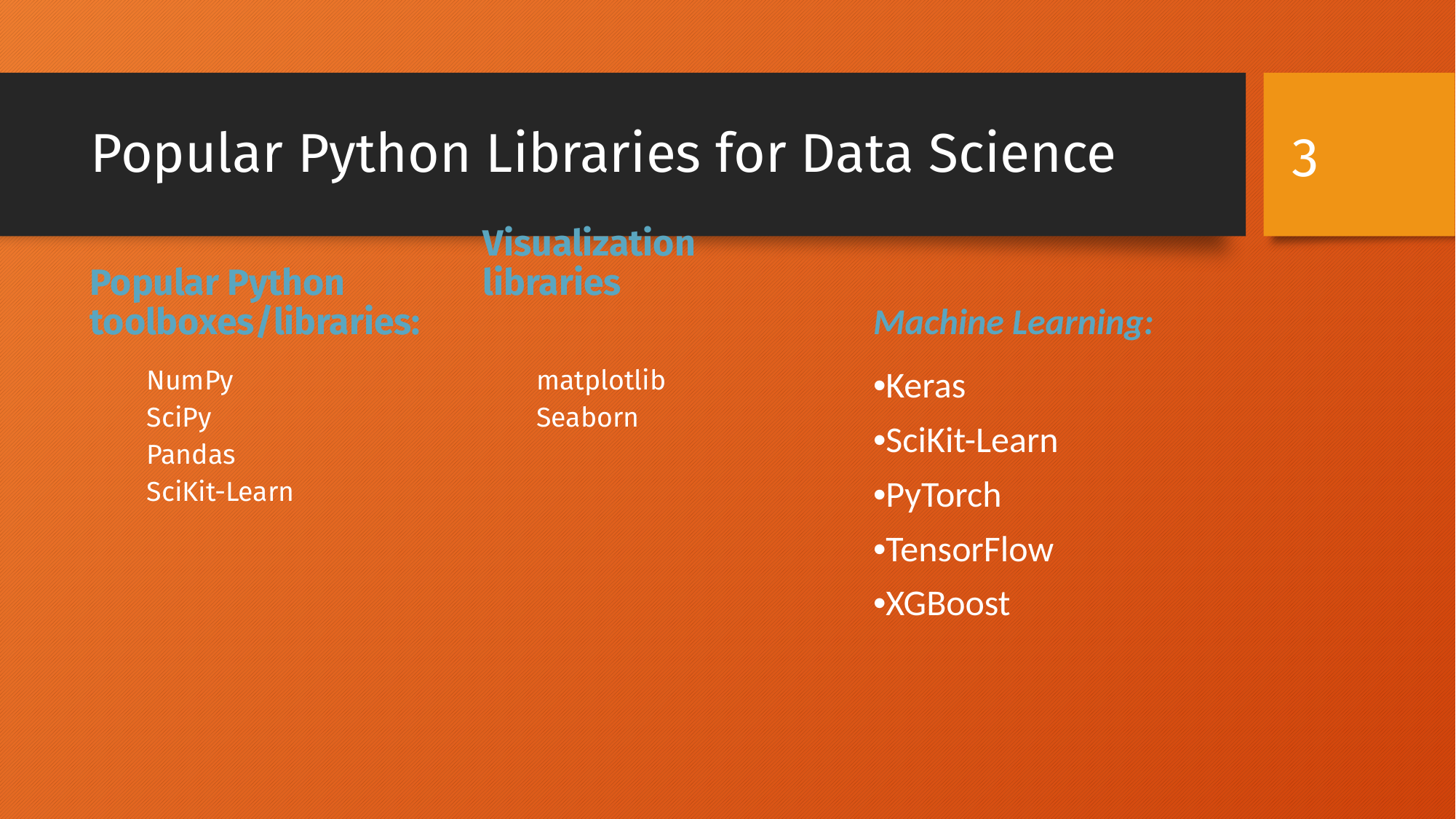

3
# Popular Python Libraries for Data Science

Popular Python toolboxes/libraries:
Visualization libraries
Machine Learning:
NumPy
SciPy
Pandas
SciKit-Learn

matplotlib
Seaborn

•Keras
•SciKit-Learn
•PyTorch
•TensorFlow
•XGBoost